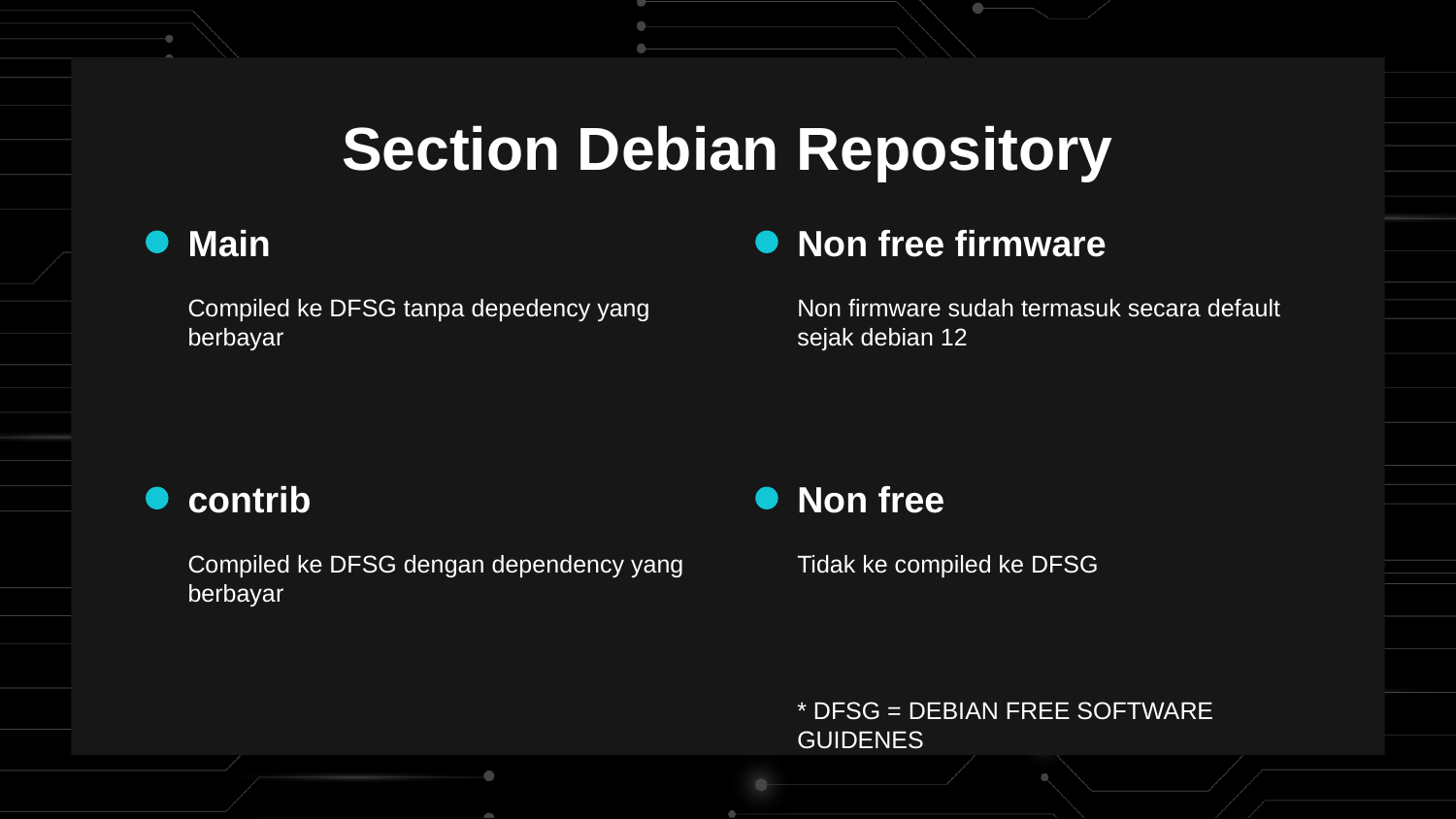

# Section Debian Repository
Main
Non free firmware

Compiled ke DFSG tanpa depedency yang berbayar
Non firmware sudah termasuk secara default sejak debian 12
contrib
Non free

Compiled ke DFSG dengan dependency yang berbayar
Tidak ke compiled ke DFSG
* DFSG = DEBIAN FREE SOFTWARE GUIDENES